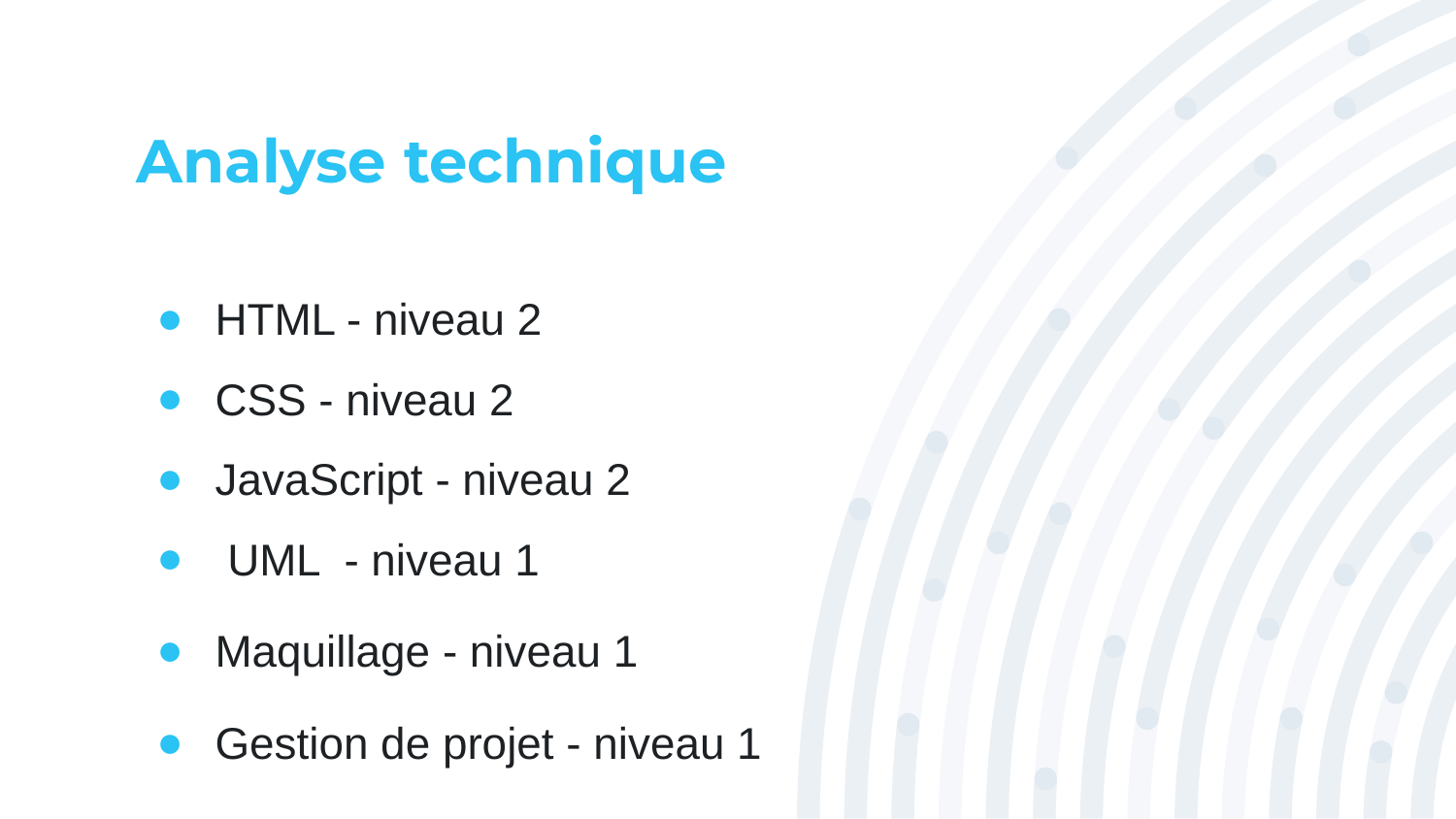

# Analyse technique
HTML - niveau 2
CSS - niveau 2
JavaScript - niveau 2
 UML  - niveau 1
Maquillage - niveau 1
Gestion de projet - niveau 1